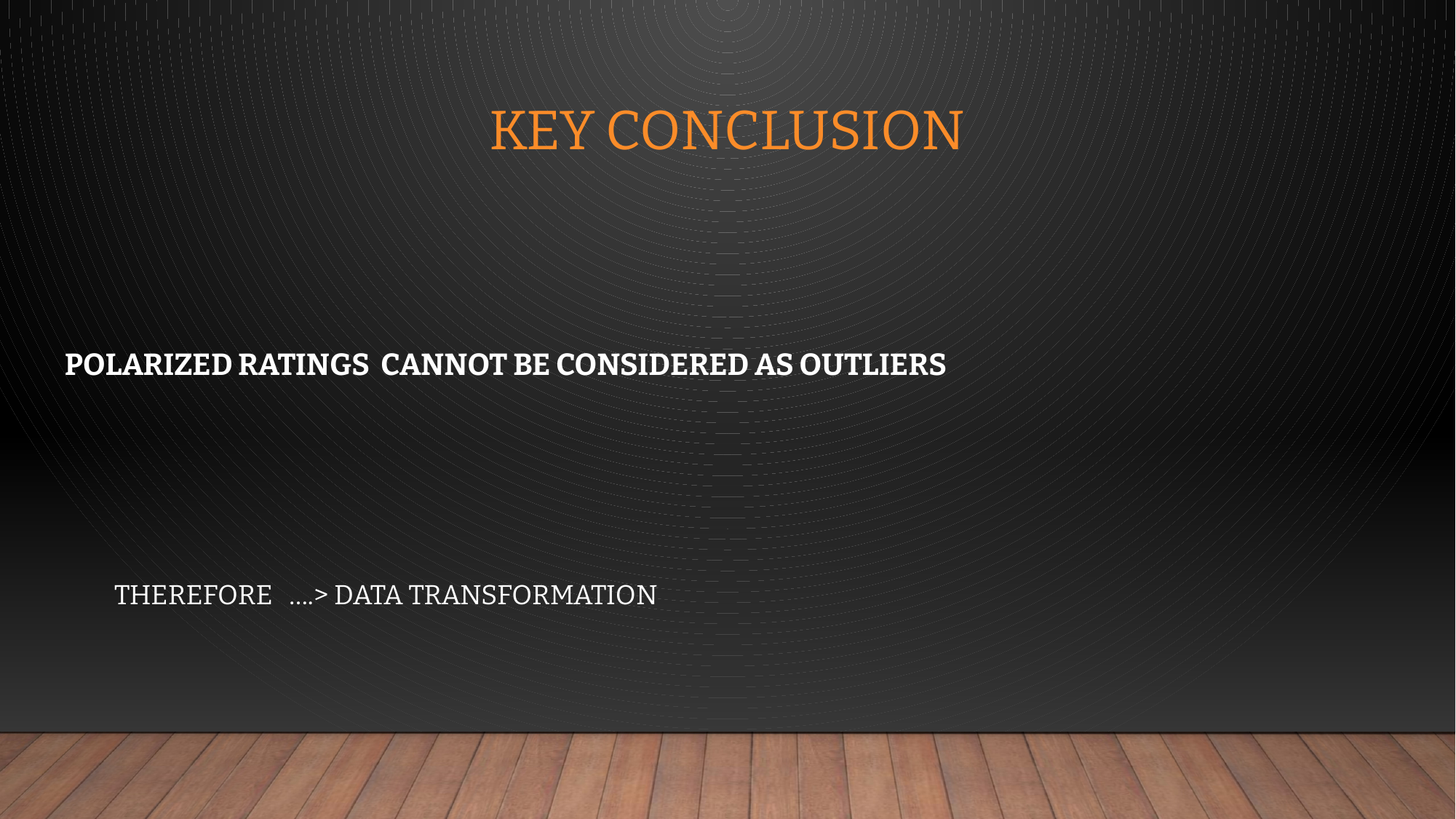

# Key CONCLUSION

POLARIZED RATINGS  CANNOT BE CONSIDERED AS OUTLIERS

THEREFORE   ….> DATA TRANSFORMATION